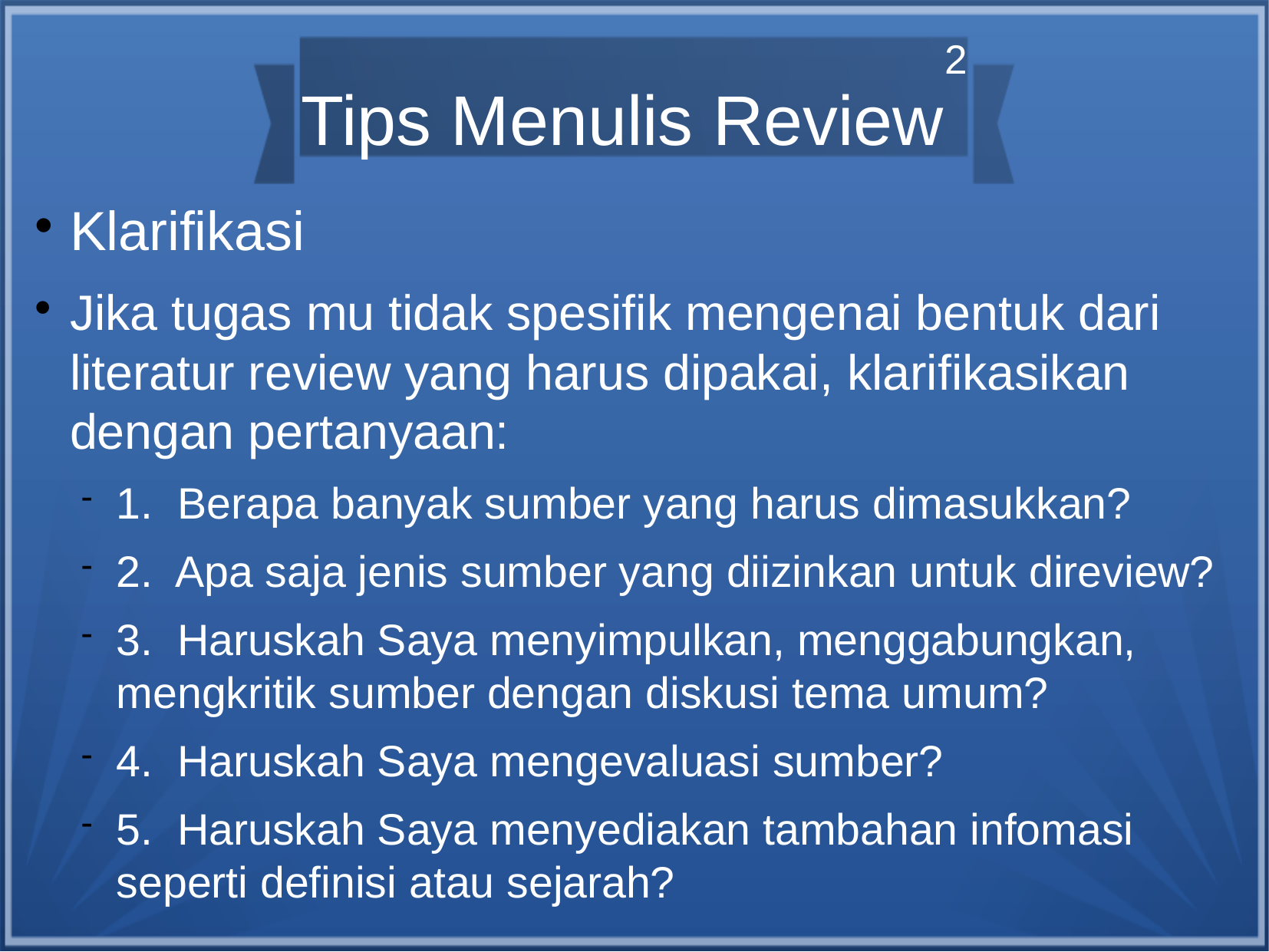

Tips Menulis Review2
Klarifikasi
Jika tugas mu tidak spesifik mengenai bentuk dari literatur review yang harus dipakai, klarifikasikan dengan pertanyaan:
1.  Berapa banyak sumber yang harus dimasukkan?
2.  Apa saja jenis sumber yang diizinkan untuk direview?
3.  Haruskah Saya menyimpulkan, menggabungkan, mengkritik sumber dengan diskusi tema umum?
4.  Haruskah Saya mengevaluasi sumber?
5.  Haruskah Saya menyediakan tambahan infomasi seperti definisi atau sejarah?